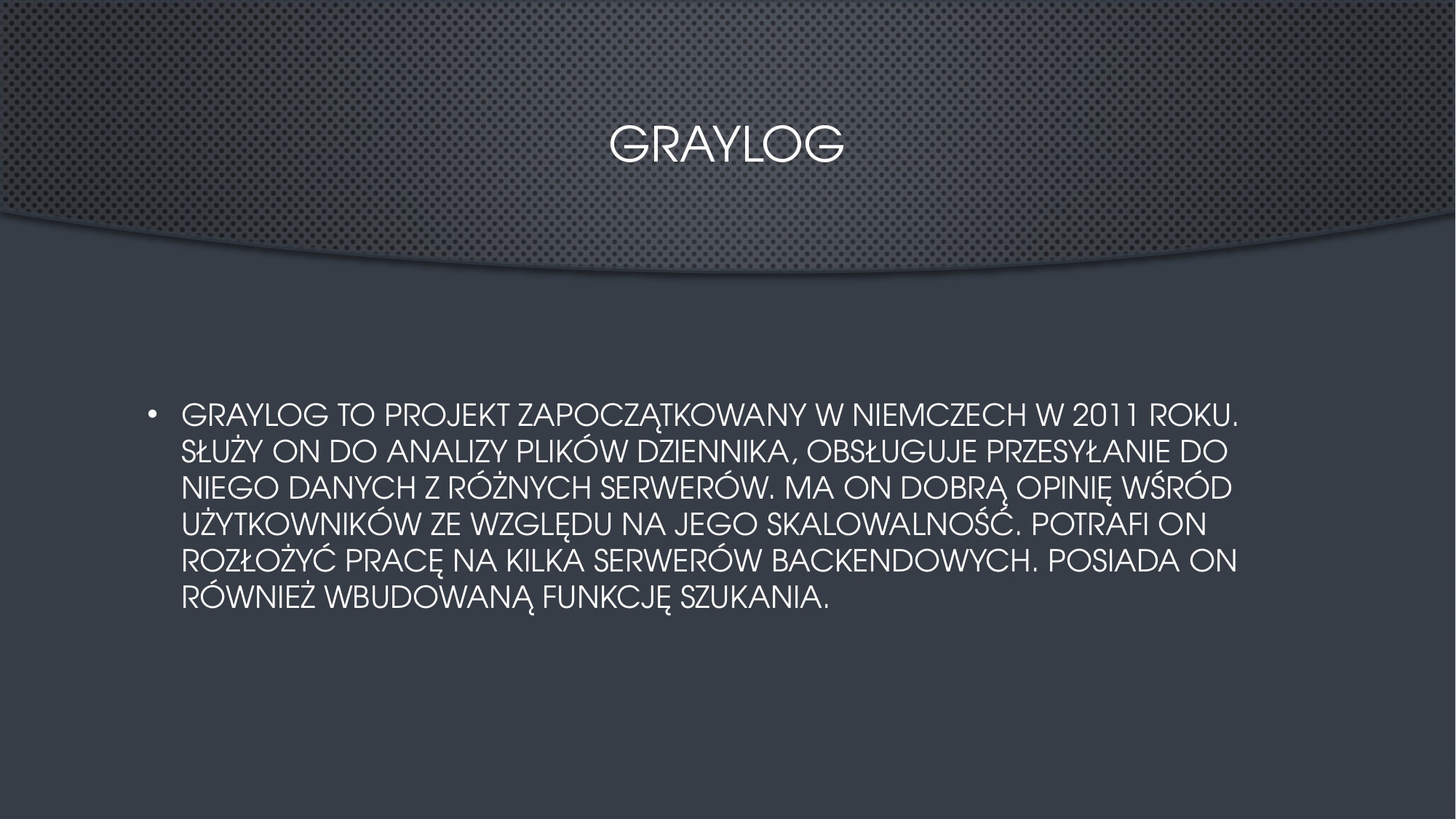

# graylog
Graylog to projekt zapoczątkowany w niemczech w 2011 roku. Służy on do analizy plików dziennika, obsługuje przesyłanie do niego danych z różnych serwerów. Ma on dobrą opinię wśród użytkowników ze względu na jego skalowalność. Potrafi on rozłożyć pracę na kilka serwerów backendowych. Posiada on również wbudowaną funkcję szukania.